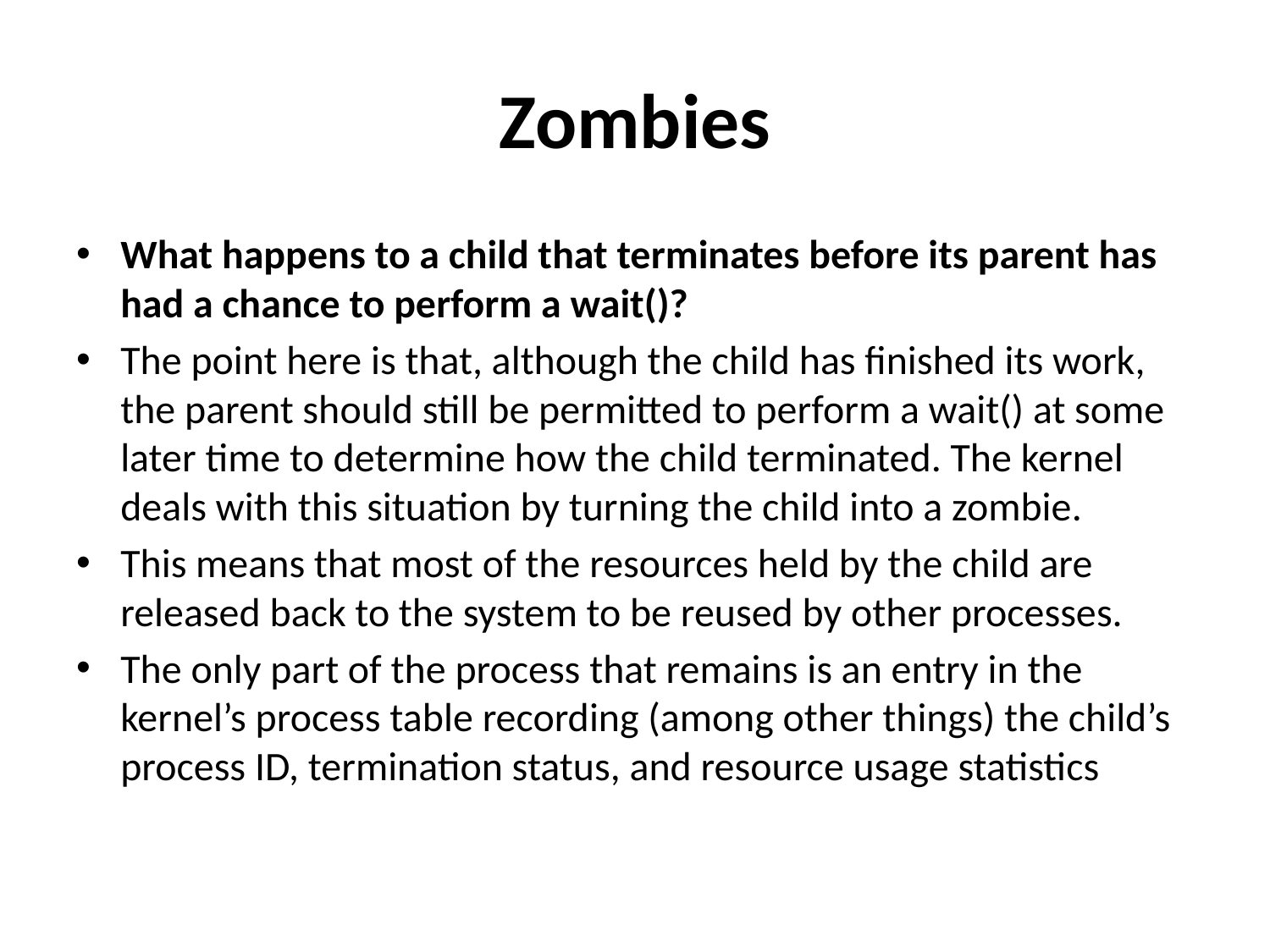

# Zombies
What happens to a child that terminates before its parent has had a chance to perform a wait()?
The point here is that, although the child has finished its work, the parent should still be permitted to perform a wait() at some later time to determine how the child terminated. The kernel deals with this situation by turning the child into a zombie.
This means that most of the resources held by the child are released back to the system to be reused by other processes.
The only part of the process that remains is an entry in the kernel’s process table recording (among other things) the child’s process ID, termination status, and resource usage statistics